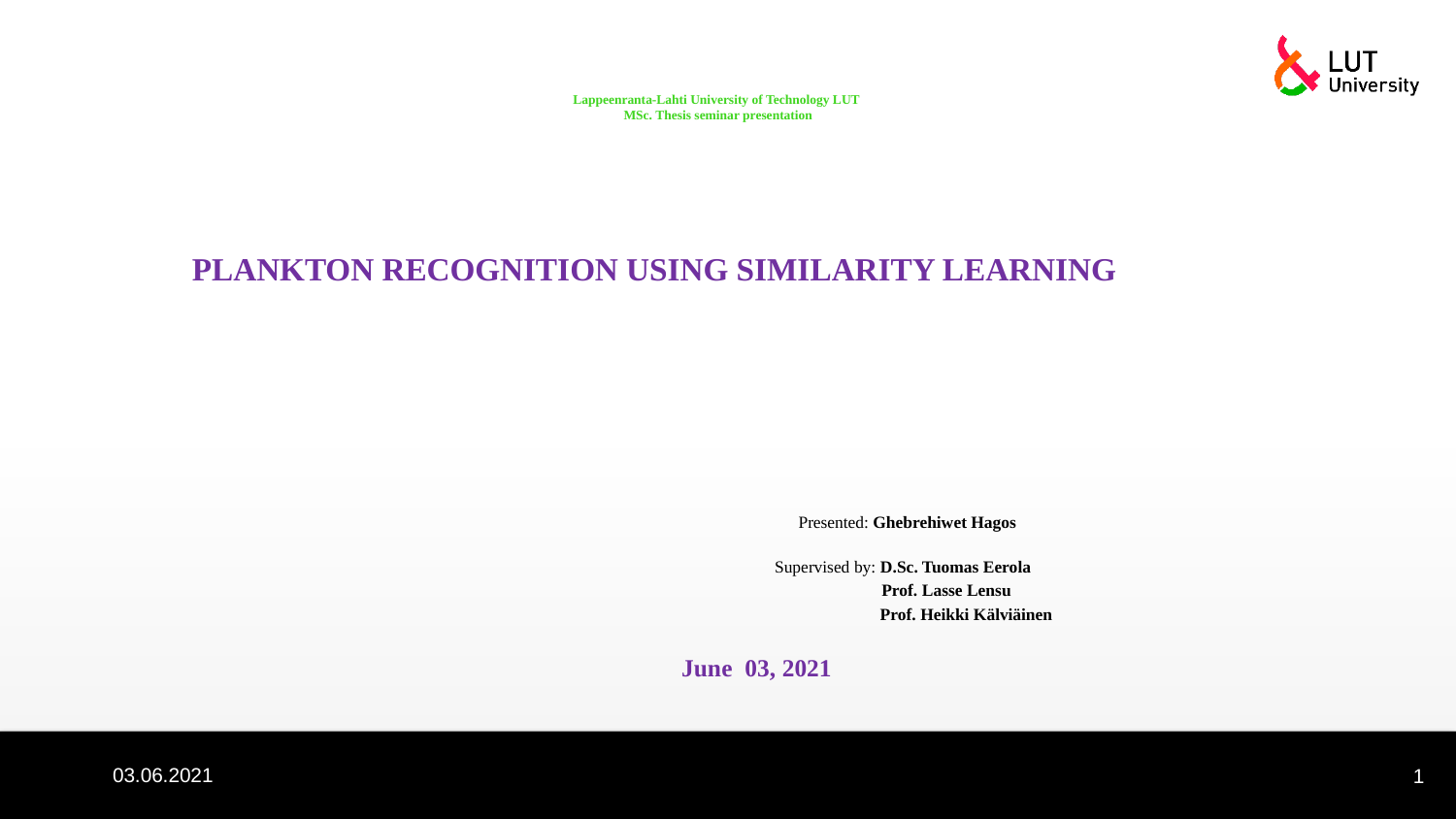

# Lappeenranta-Lahti University of Technology LUT MSc. Thesis seminar presentation

          PLANKTON RECOGNITION USING SIMILARITY LEARNING

                                                                      Presented: Ghebrehiwet Hagos
                                                                   Supervised by: D.Sc. Tuomas Eerola
                                                                                       Prof. Lasse Lensu
                                                                                                 Prof. Heikki Kälviäinen

June  03, 2021
03.06.2021
1